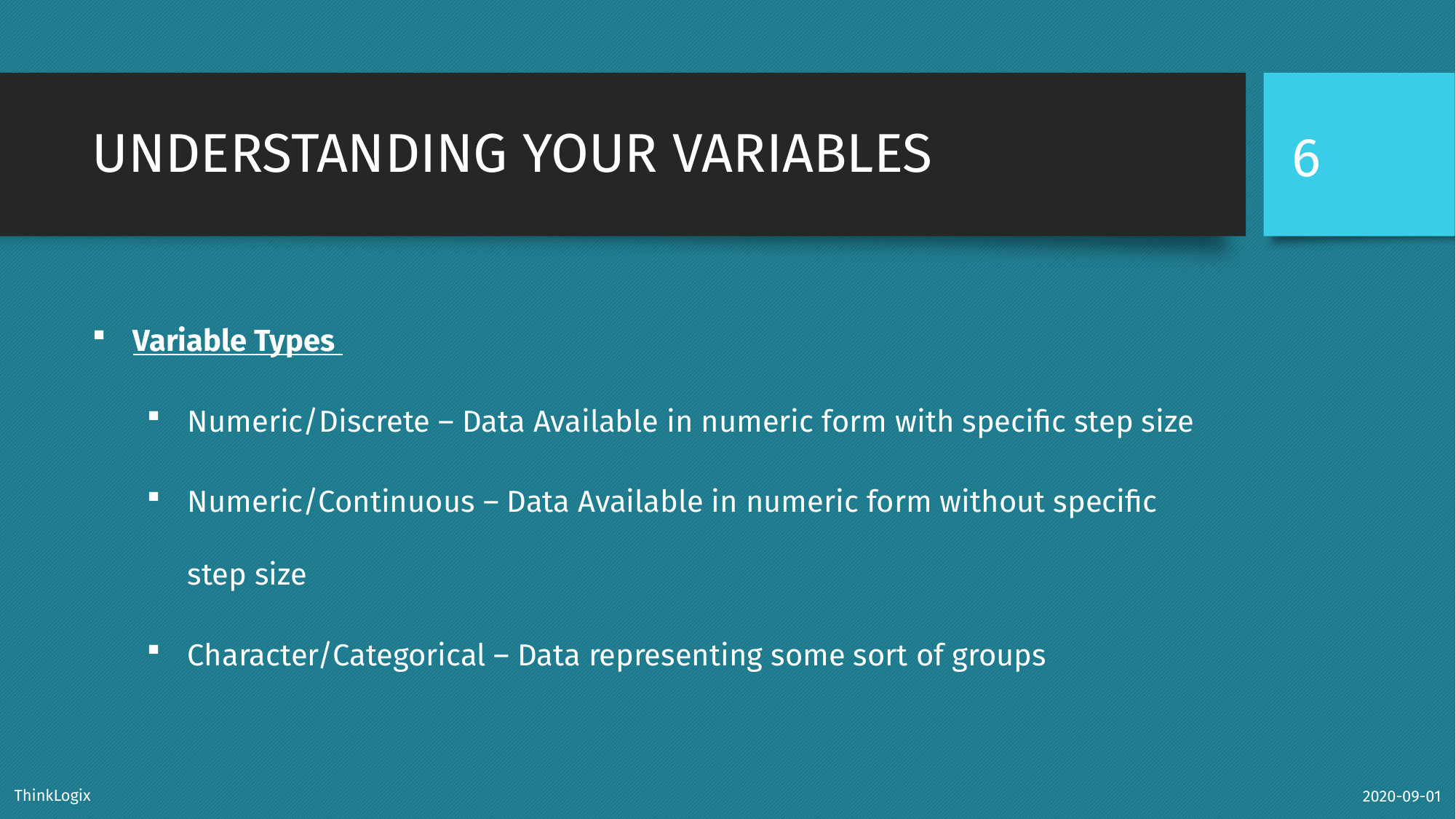

6
# UNDERSTANDING YOUR VARIABLES
Variable Types
Numeric/Discrete – Data Available in numeric form with specific step size
Numeric/Continuous – Data Available in numeric form without specific step size
Character/Categorical – Data representing some sort of groups

ThinkLogix
2020-09-01